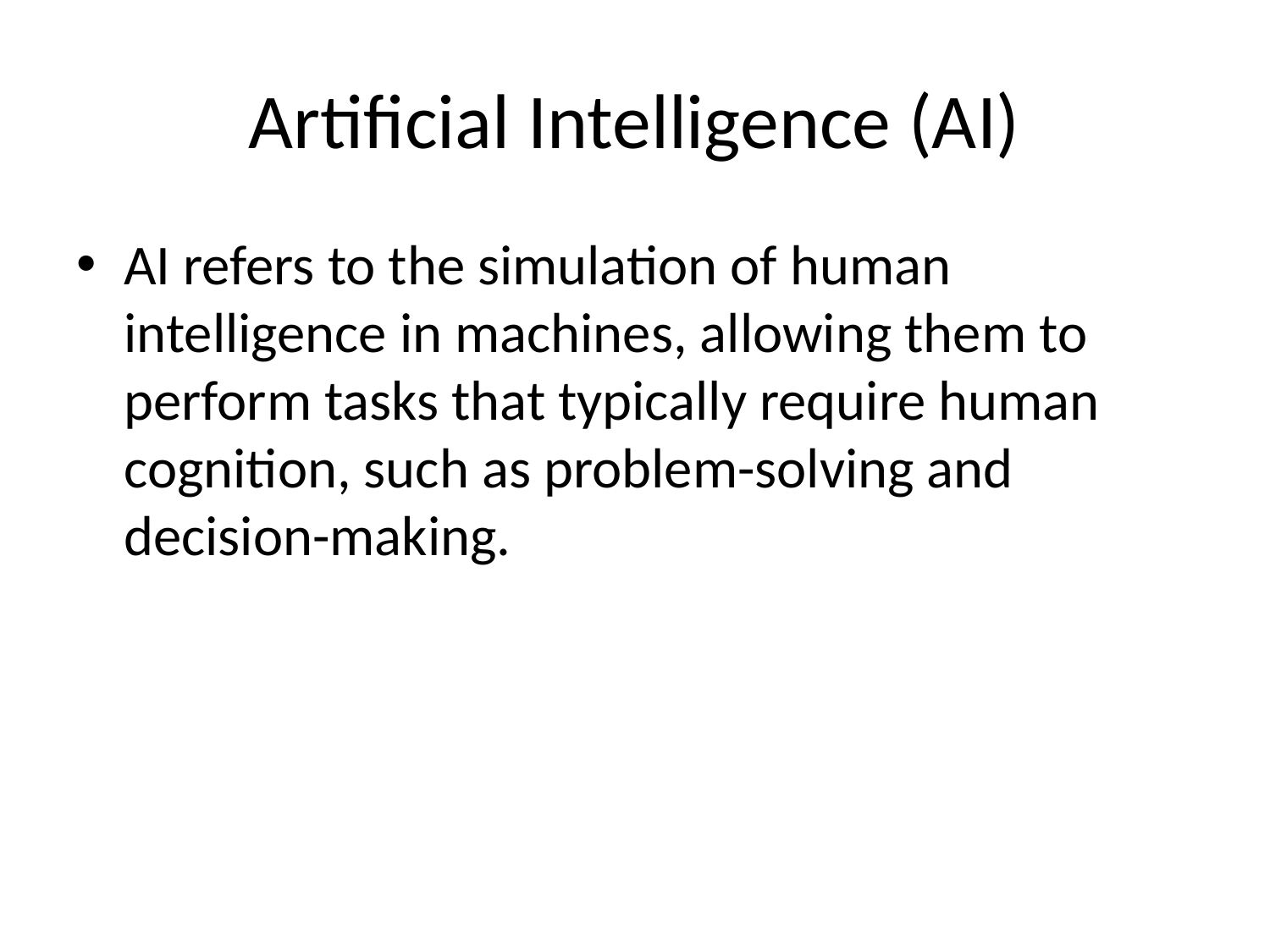

# Artificial Intelligence (AI)
AI refers to the simulation of human intelligence in machines, allowing them to perform tasks that typically require human cognition, such as problem-solving and decision-making.